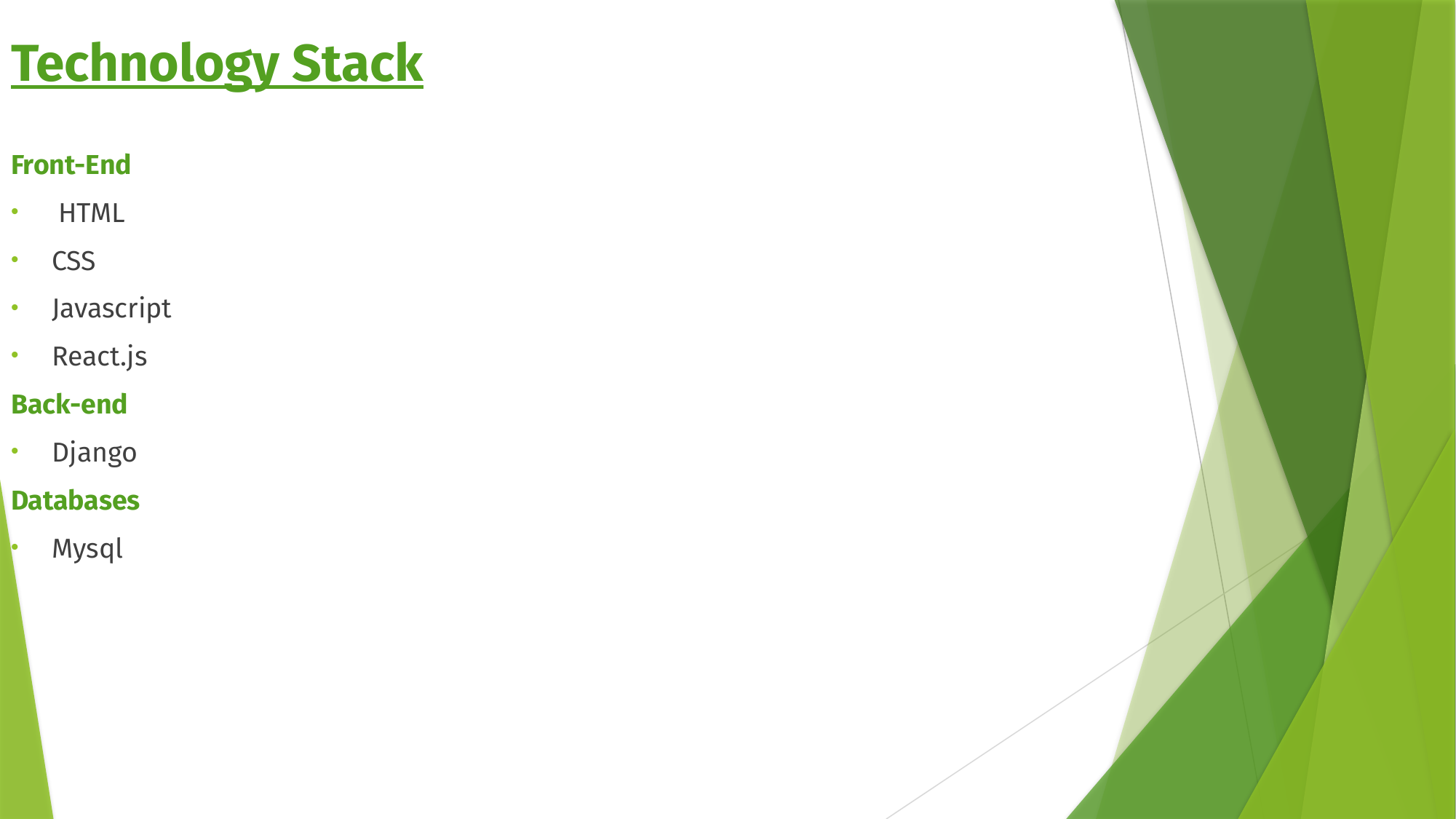

Technology Stack
Front-End
 HTML
CSS
Javascript
React.js
Back-end
Django
Databases
Mysql